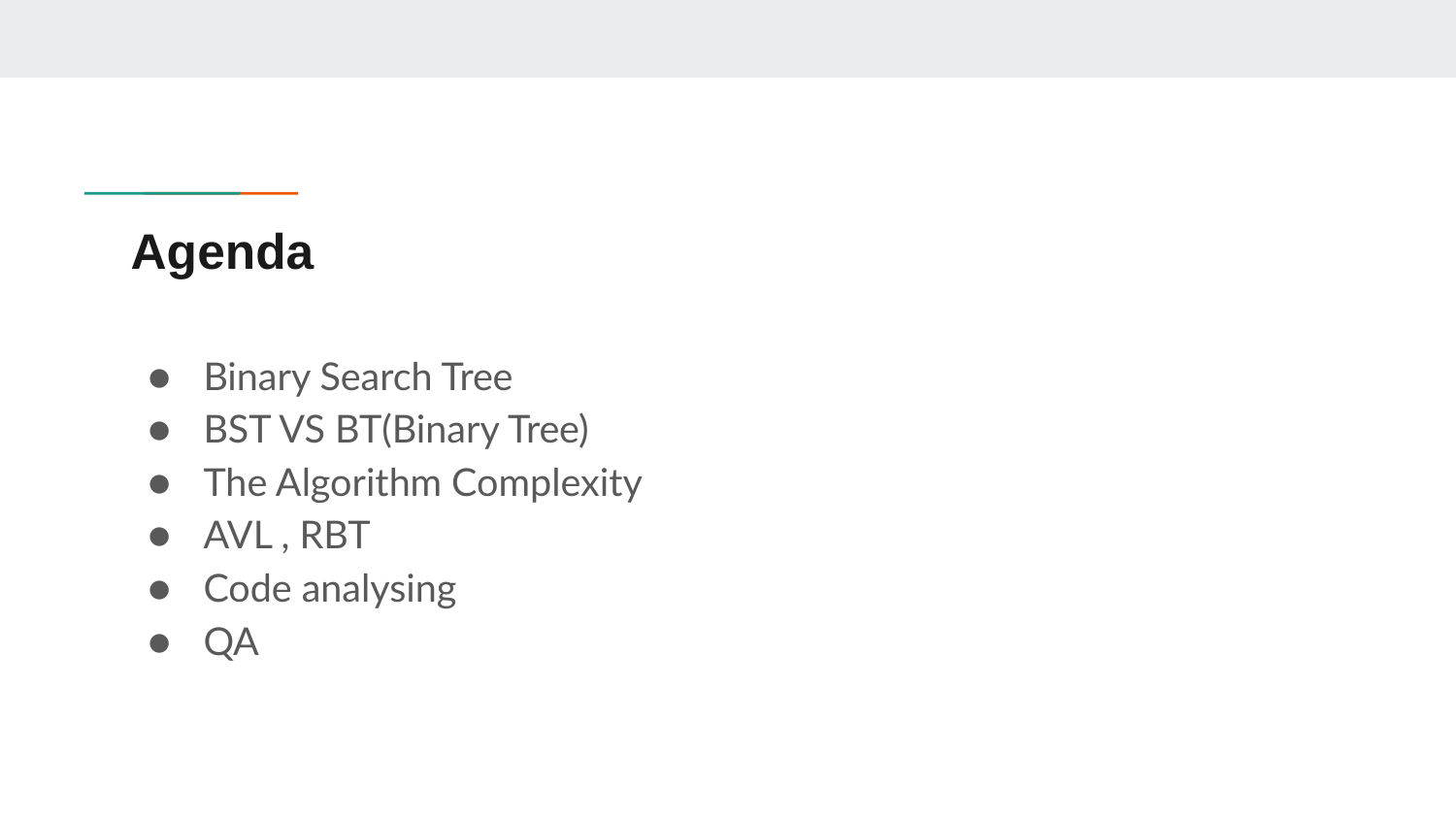

# Agenda
Binary Search Tree
BST VS BT(Binary Tree)
The Algorithm Complexity
AVL , RBT
Code analysing
QA